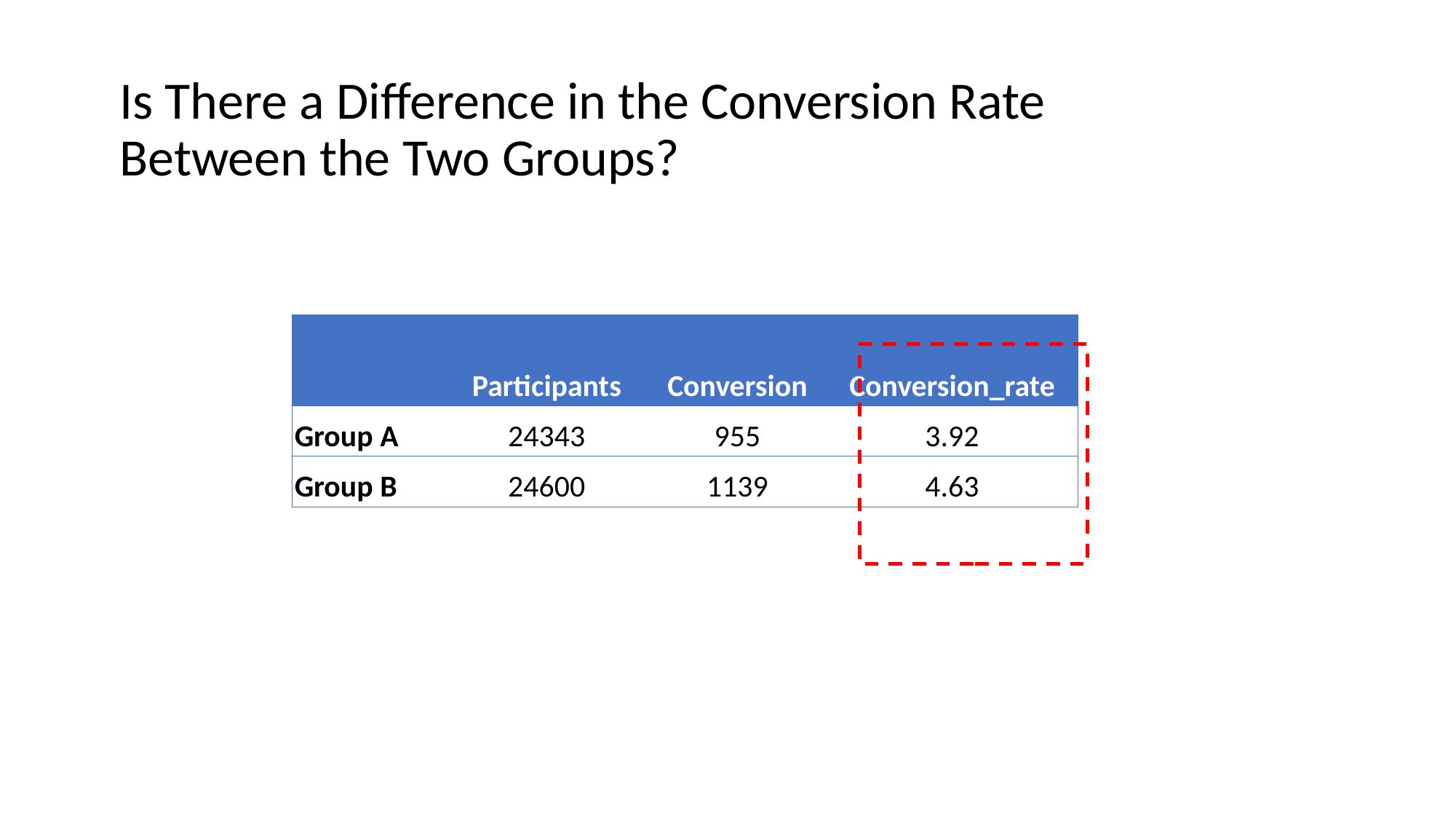

# Is There a Difference in the Conversion Rate Between the Two Groups?
|  | Participants | Conversion | Conversion\_rate |
| --- | --- | --- | --- |
| Group A | 24343 | 955 | 3.92 |
| Group B | 24600 | 1139 | 4.63 |